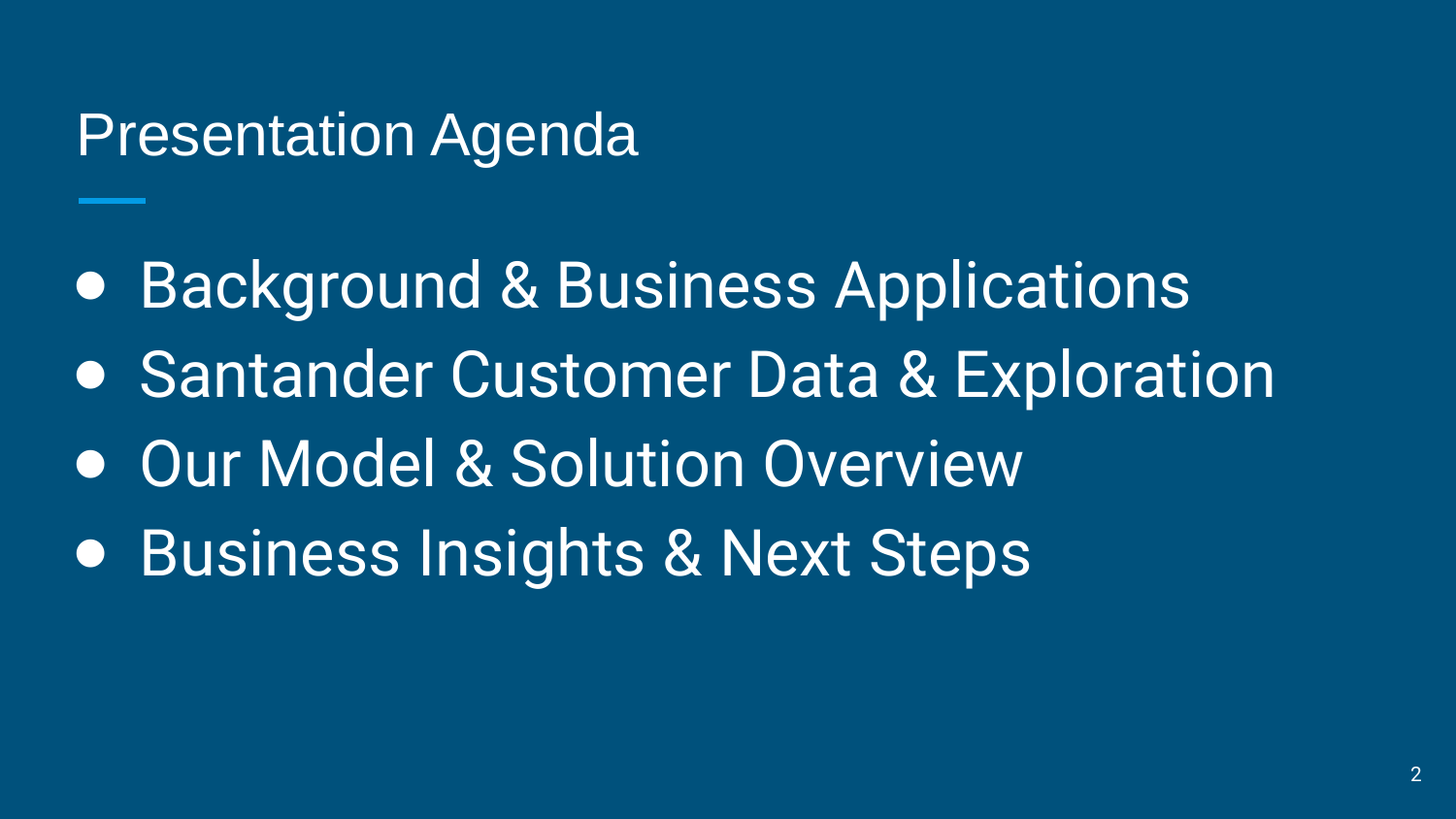

# Presentation Agenda
Background & Business Applications
Santander Customer Data & Exploration
Our Model & Solution Overview
Business Insights & Next Steps
2